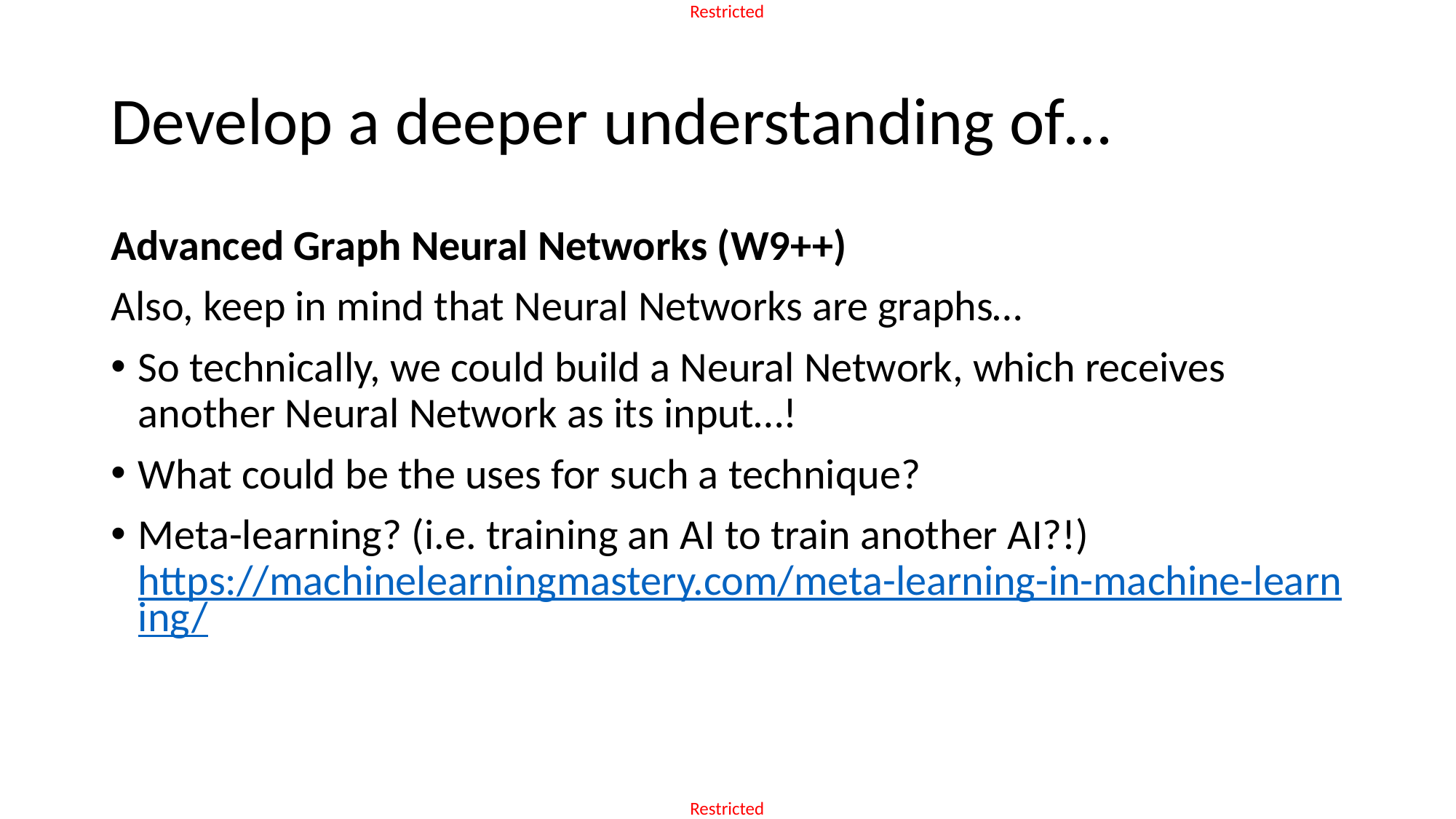

# Develop a deeper understanding of…
Advanced Graph Neural Networks (W9++)
Also, keep in mind that Neural Networks are graphs…
So technically, we could build a Neural Network, which receives another Neural Network as its input…!
What could be the uses for such a technique?
Meta-learning? (i.e. training an AI to train another AI?!)
https://machinelearningmastery.com/meta-learning-in-machine-learning/